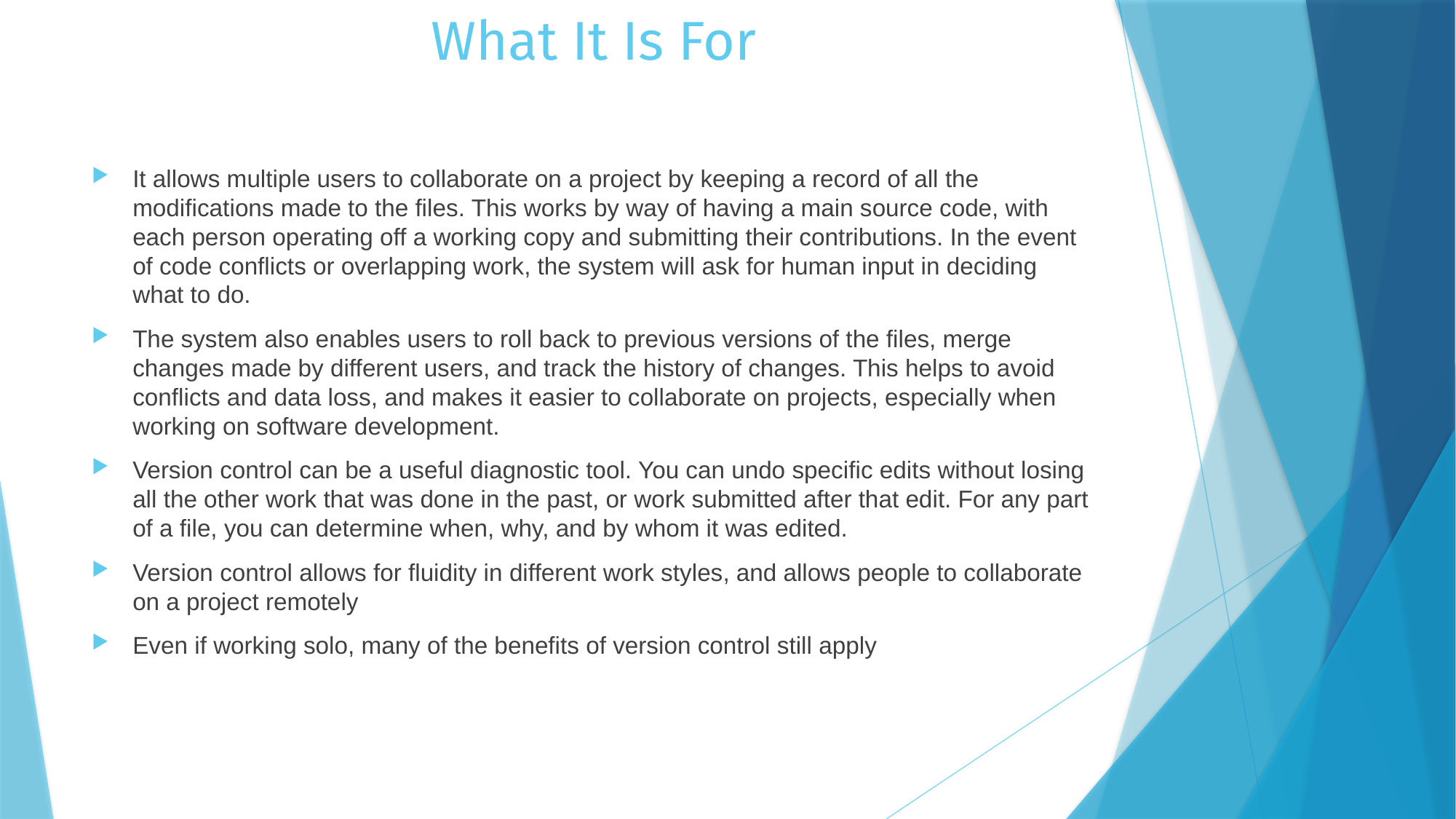

# What It Is For
It allows multiple users to collaborate on a project by keeping a record of all the modifications made to the files. This works by way of having a main source code, with each person operating off a working copy and submitting their contributions. In the event of code conflicts or overlapping work, the system will ask for human input in deciding what to do.
The system also enables users to roll back to previous versions of the files, merge changes made by different users, and track the history of changes. This helps to avoid conflicts and data loss, and makes it easier to collaborate on projects, especially when working on software development.
Version control can be a useful diagnostic tool. You can undo specific edits without losing all the other work that was done in the past, or work submitted after that edit. For any part of a file, you can determine when, why, and by whom it was edited.
Version control allows for fluidity in different work styles, and allows people to collaborate on a project remotely
Even if working solo, many of the benefits of version control still apply